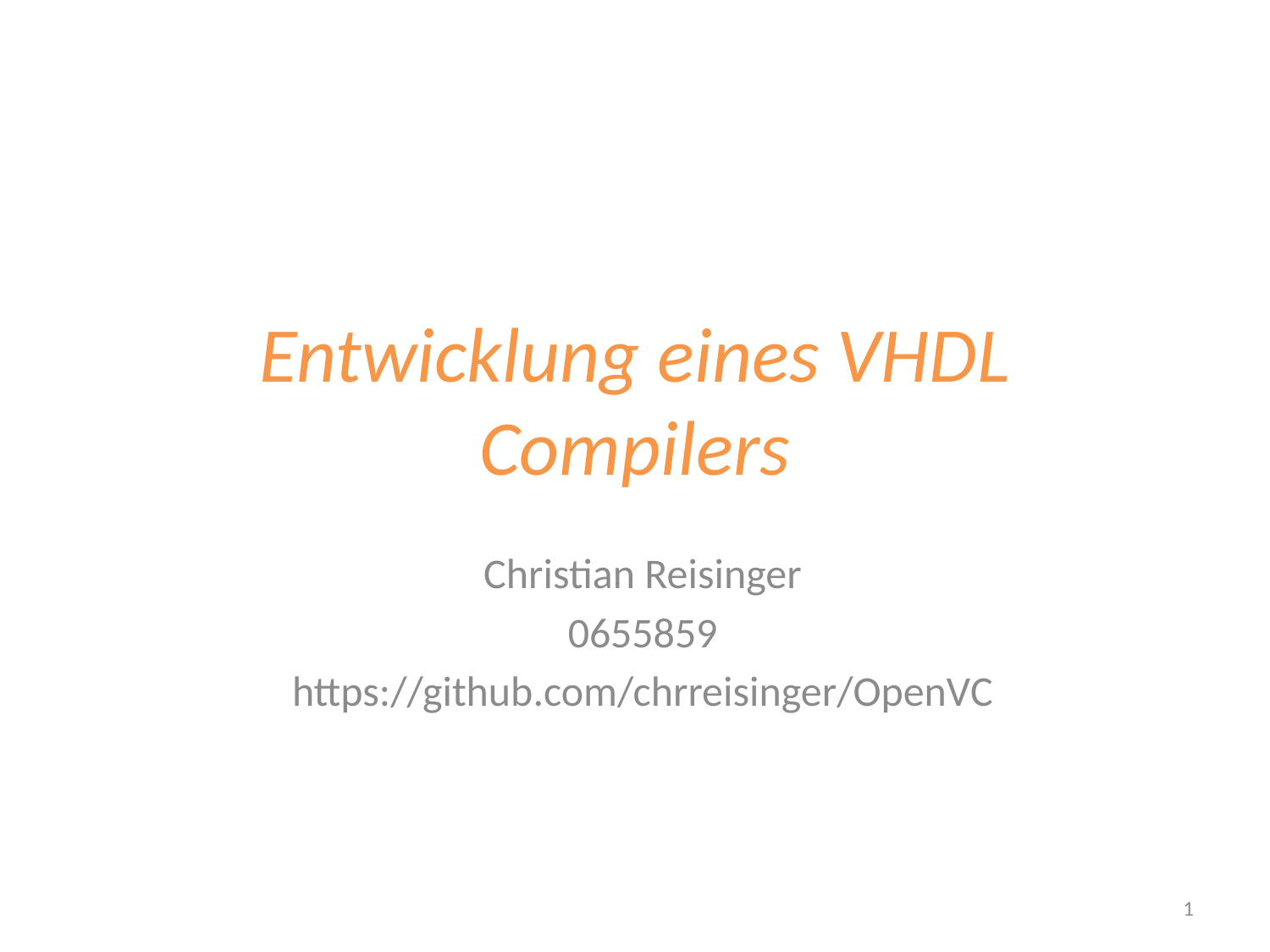

# Entwicklung eines VHDL Compilers
Christian Reisinger
0655859
https://github.com/chrreisinger/OpenVC
1